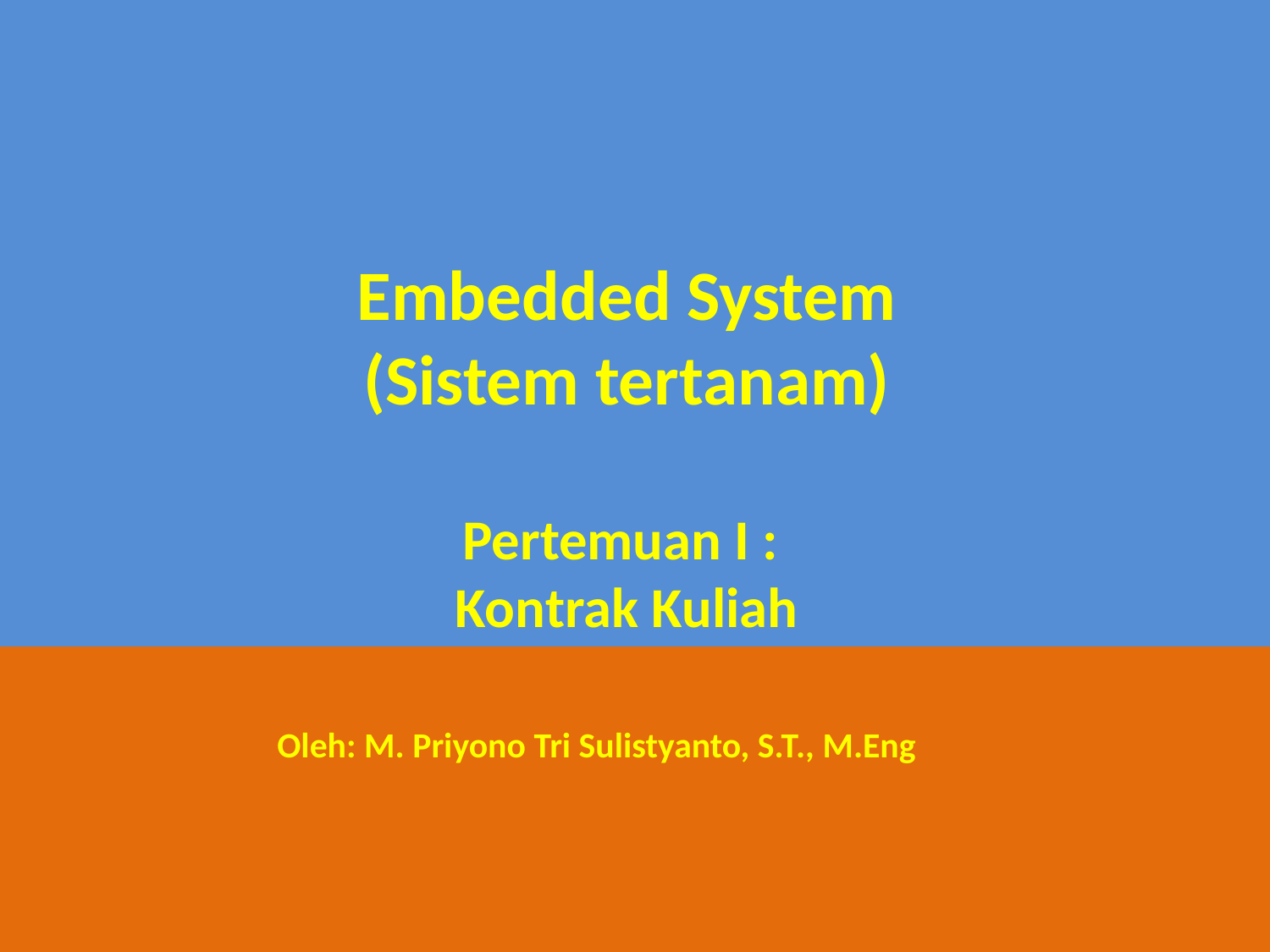

Embedded System
(Sistem tertanam)

Pertemuan I :
Kontrak Kuliah

Oleh: M. Priyono Tri Sulistyanto, S.T., M.Eng